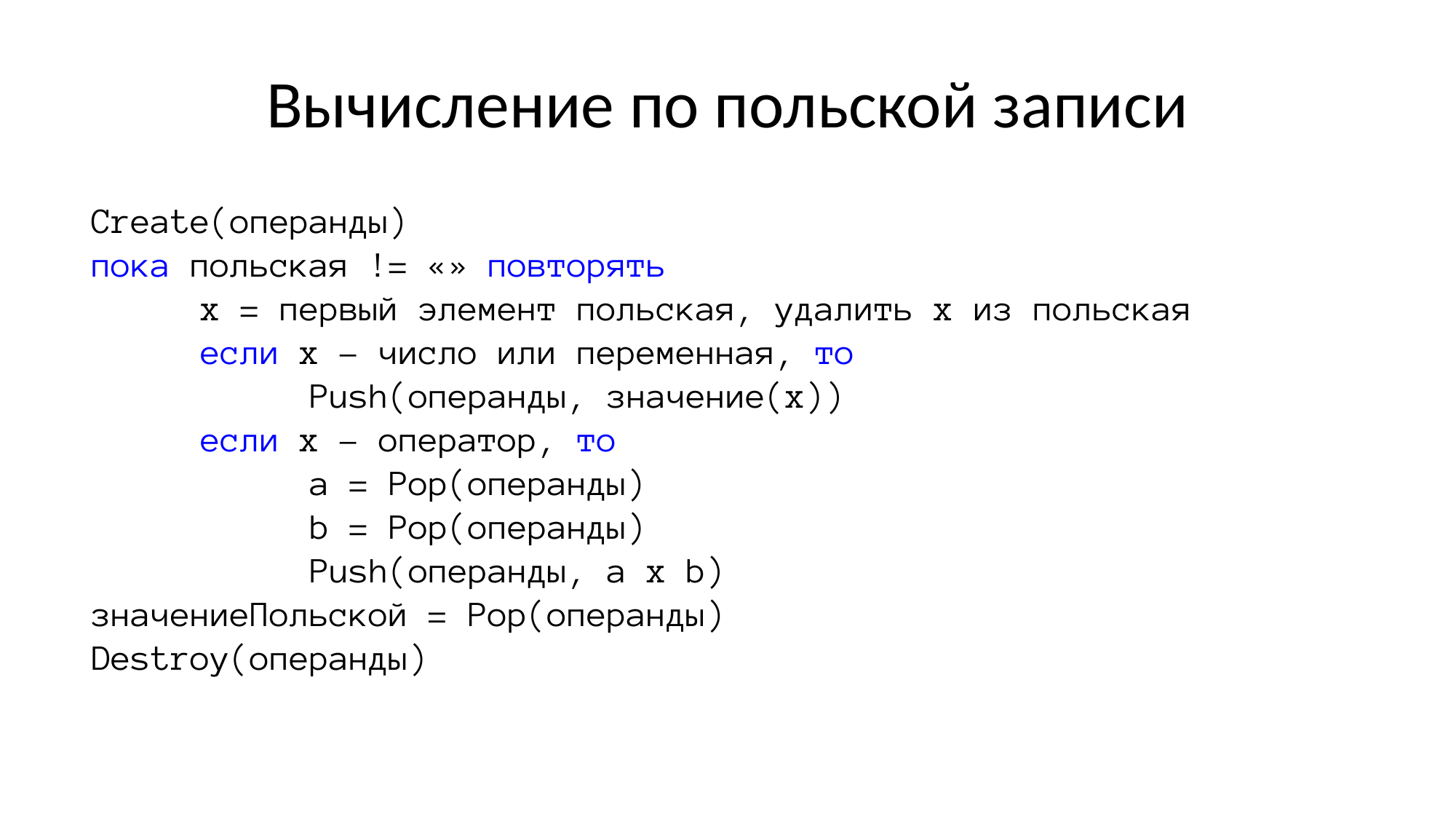

# Вычисление по польской записи
Create(операнды)
пока польская != «» повторять
	х = первый элемент польская, удалить х из польская
	если х – число или переменная, то
		Push(операнды, значение(х))
	если х – оператор, то
		a = Pop(операнды)
		b = Pop(операнды)
		Push(операнды, a x b)
значениеПольской = Pop(операнды)
Destroy(операнды)